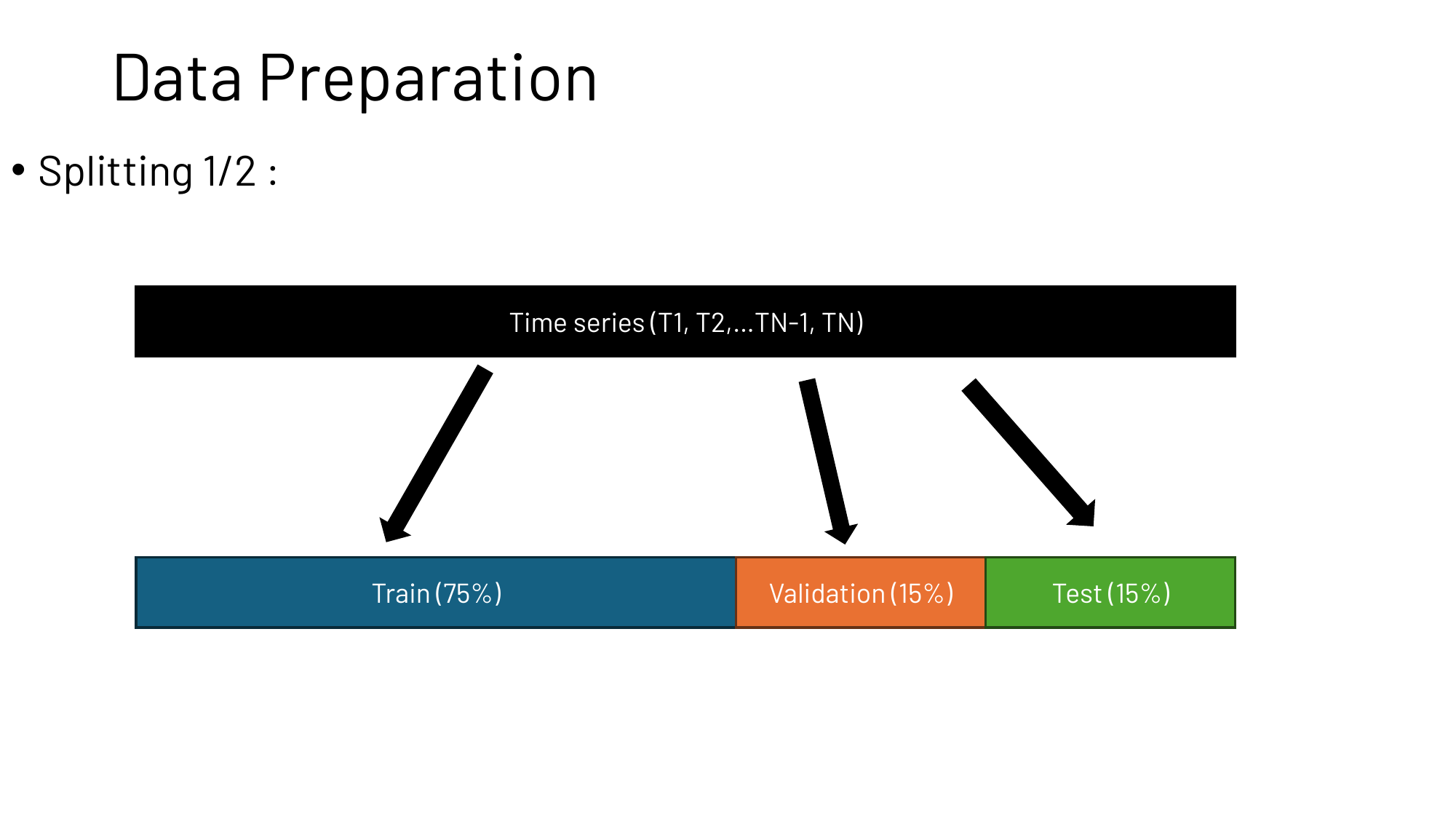

# Data Preparation
Splitting 1/2 :

Time series (T1, T2,…TN-1, TN)

Train (75%)
Validation (15%)
Test (15%)